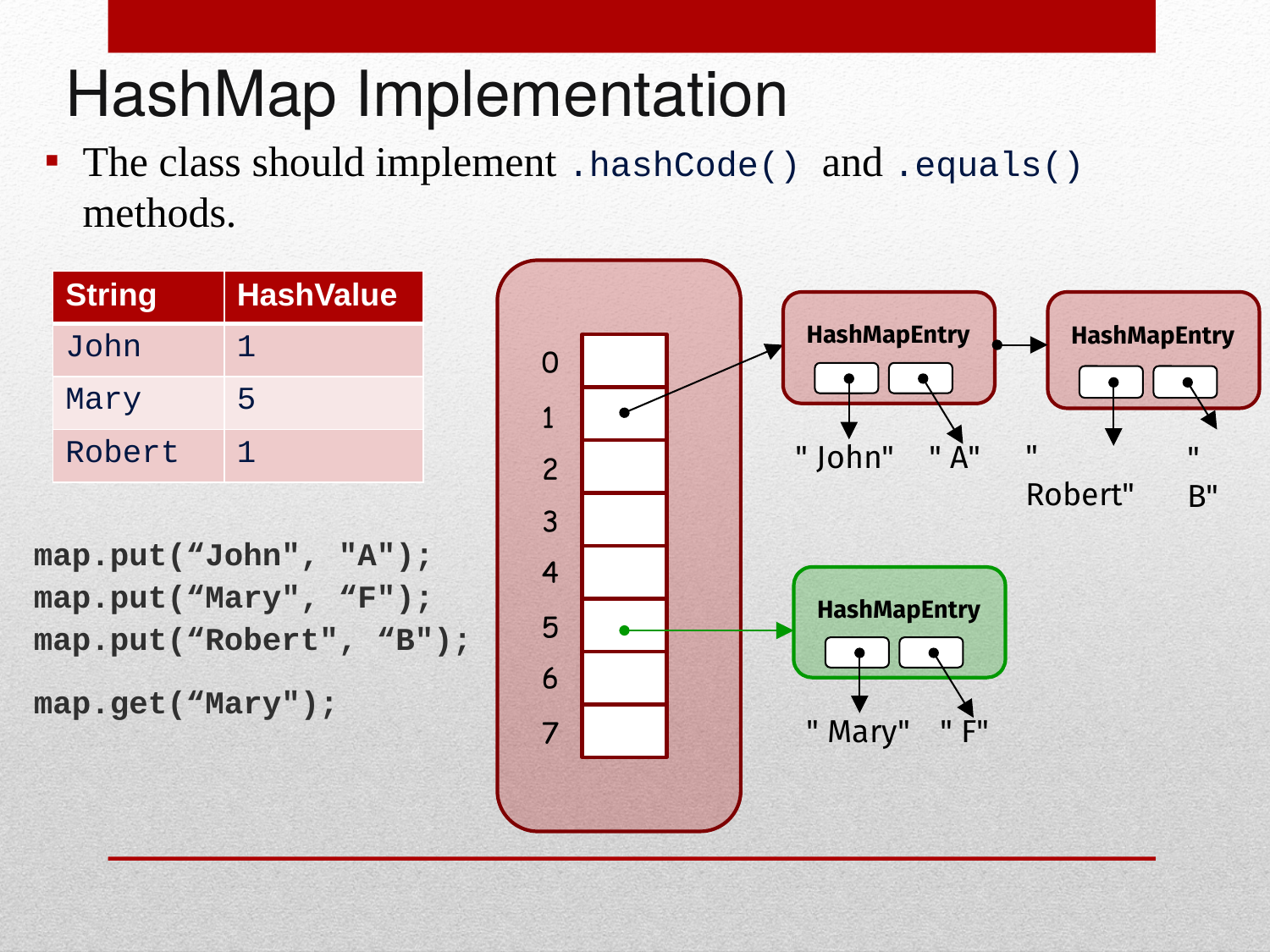

# HashMap Implementation

The class should implement .hashCode() and .equals() methods.

0

1

2

3

4

5

6

7
| String | HashValue |
| --- | --- |
| John | 1 |
| Mary | 5 |
| Robert | 1 |

HashMapEntry

" John"
" A"

HashMapEntry

" Robert"
" B"
map.put(“John", "A");

HashMapEntry

" Mary"
" F"
map.put(“Mary", “F");
map.put(“Robert", “B");
map.get(“Mary");